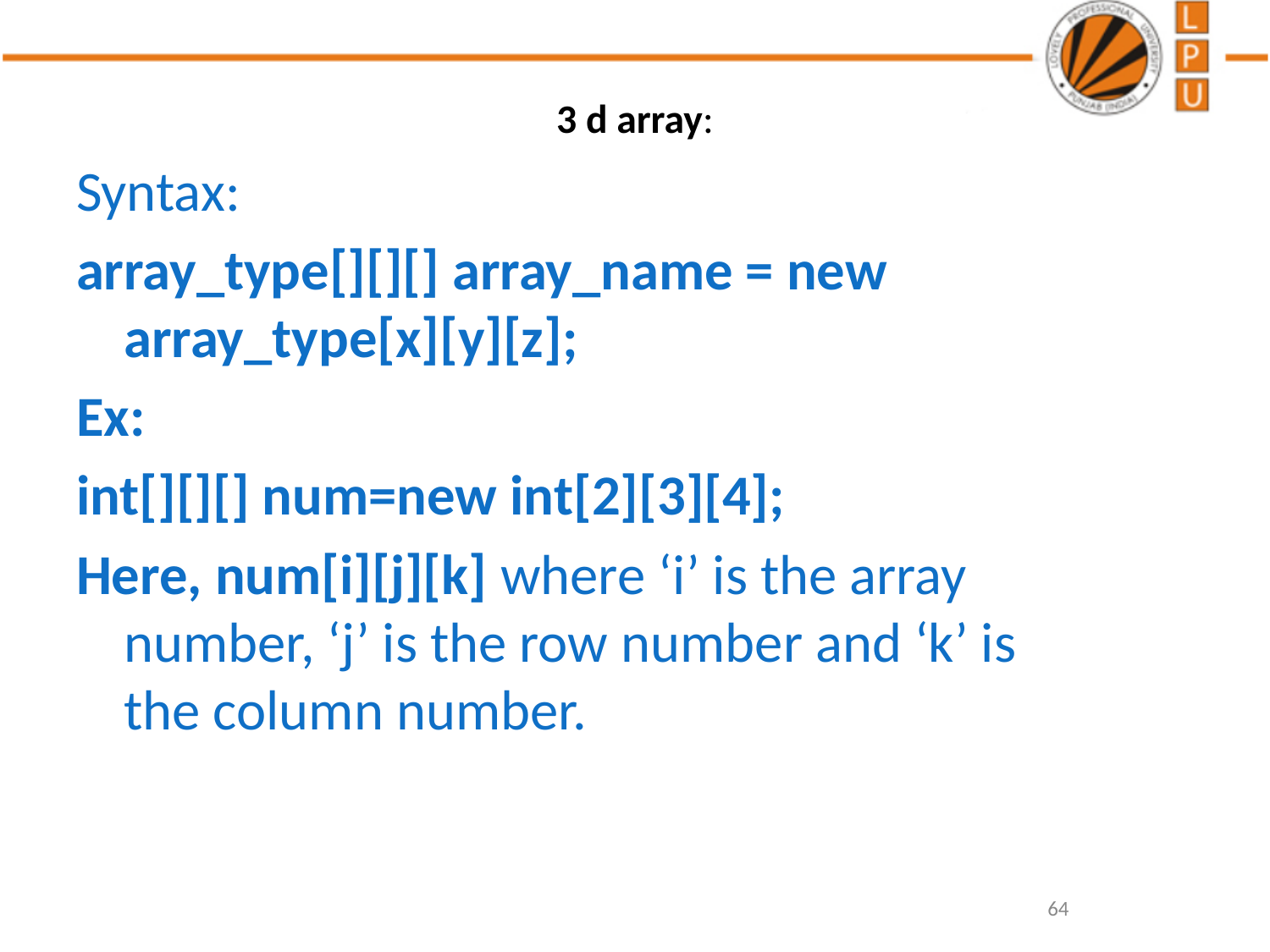

# 3 d array:
Syntax:
array_type[][][] array_name = new array_type[x][y][z];
Ex:
int[][][] num=new int[2][3][4];
Here, num[i][j][k] where ‘i’ is the array number, ‘j’ is the row number and ‘k’ is the column number.
64